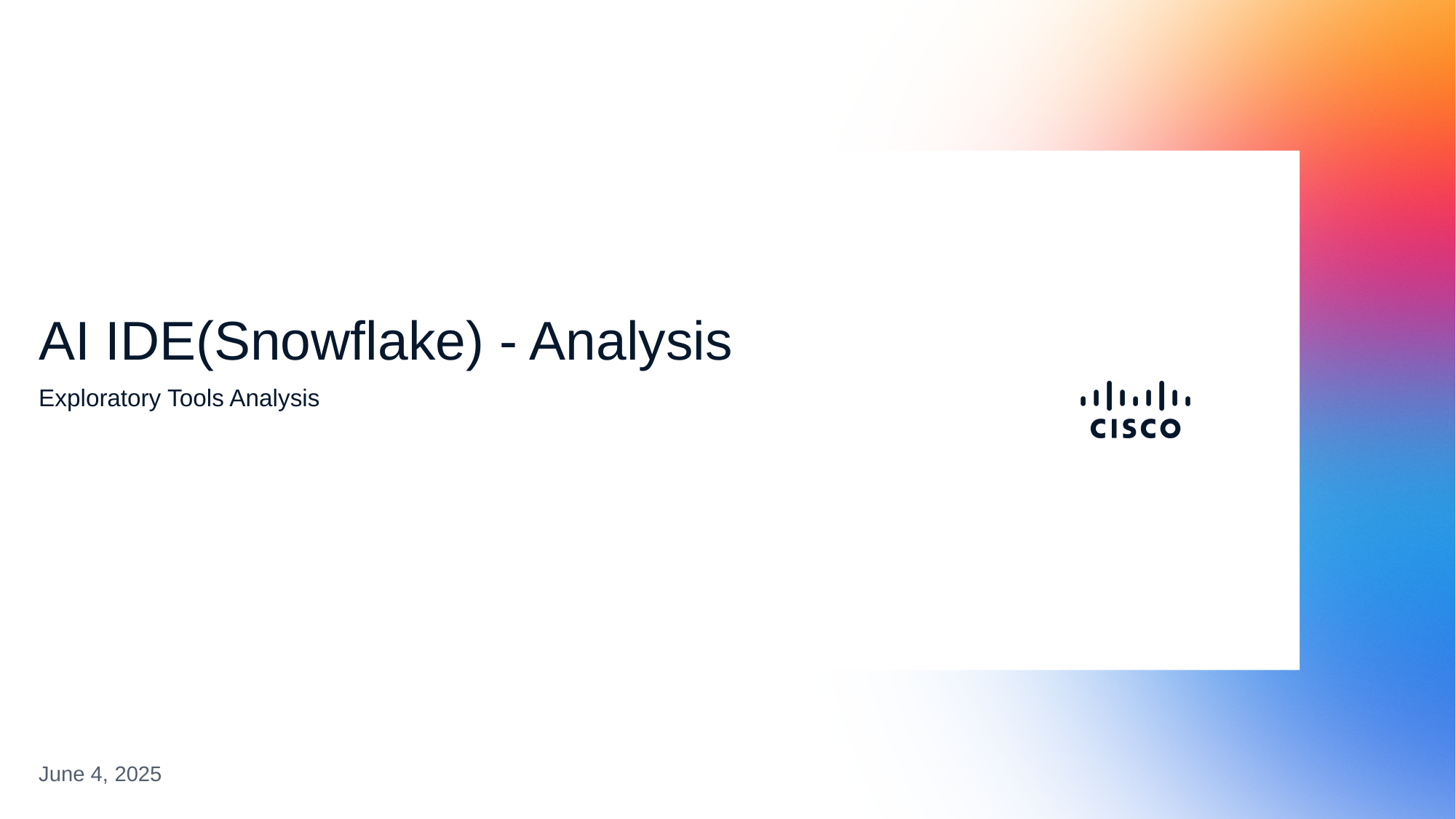

# AI IDE(Snowflake) - Analysis
Exploratory Tools Analysis
June 4, 2025